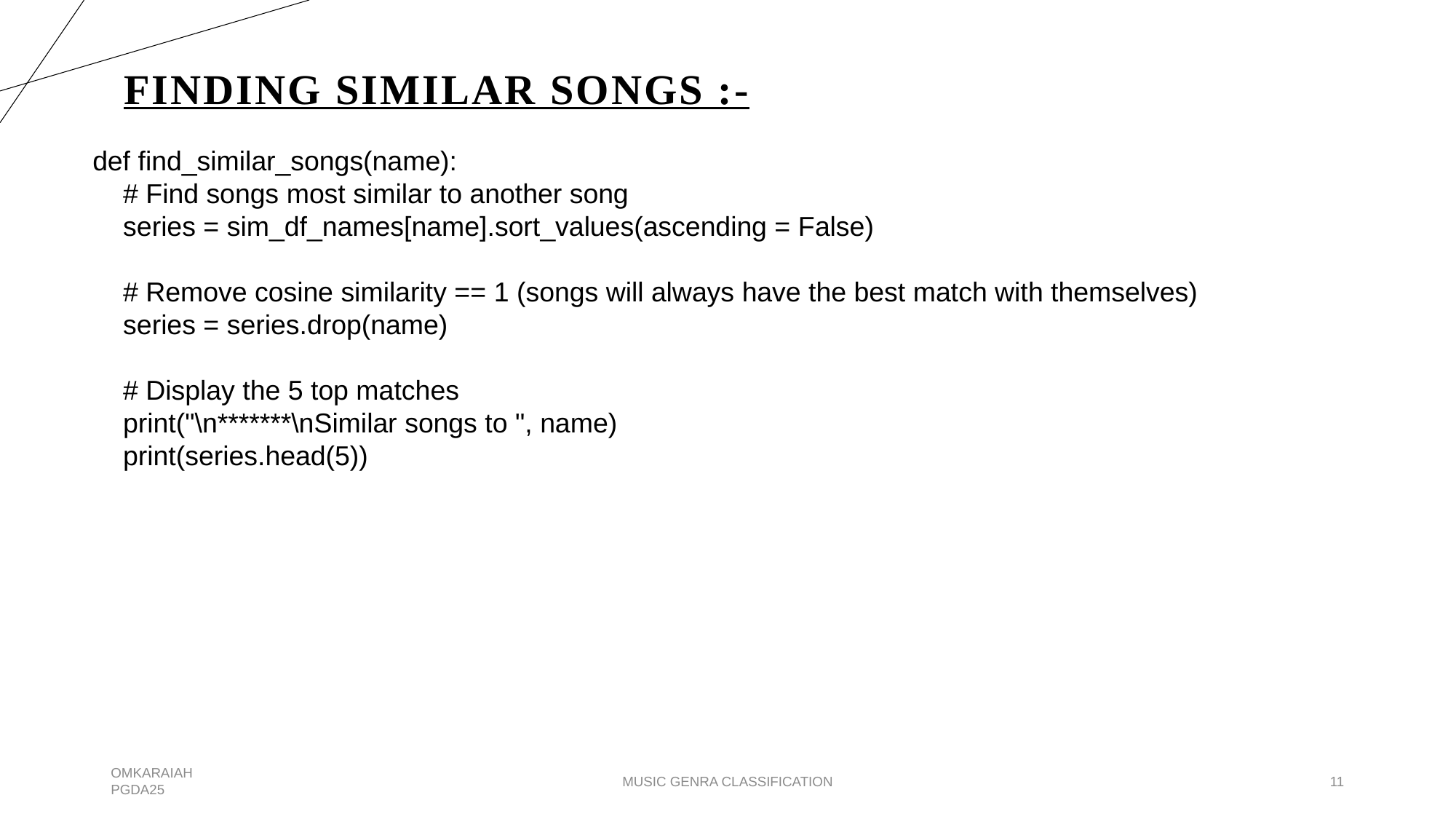

# Finding similar songs :-
def find_similar_songs(name):
    # Find songs most similar to another song
    series = sim_df_names[name].sort_values(ascending = False)

    # Remove cosine similarity == 1 (songs will always have the best match with themselves)
    series = series.drop(name)

    # Display the 5 top matches
    print("\n*******\nSimilar songs to ", name)
    print(series.head(5))

OMKARAIAH
PGDA25
MUSIC GENRA CLASSIFICATION
11